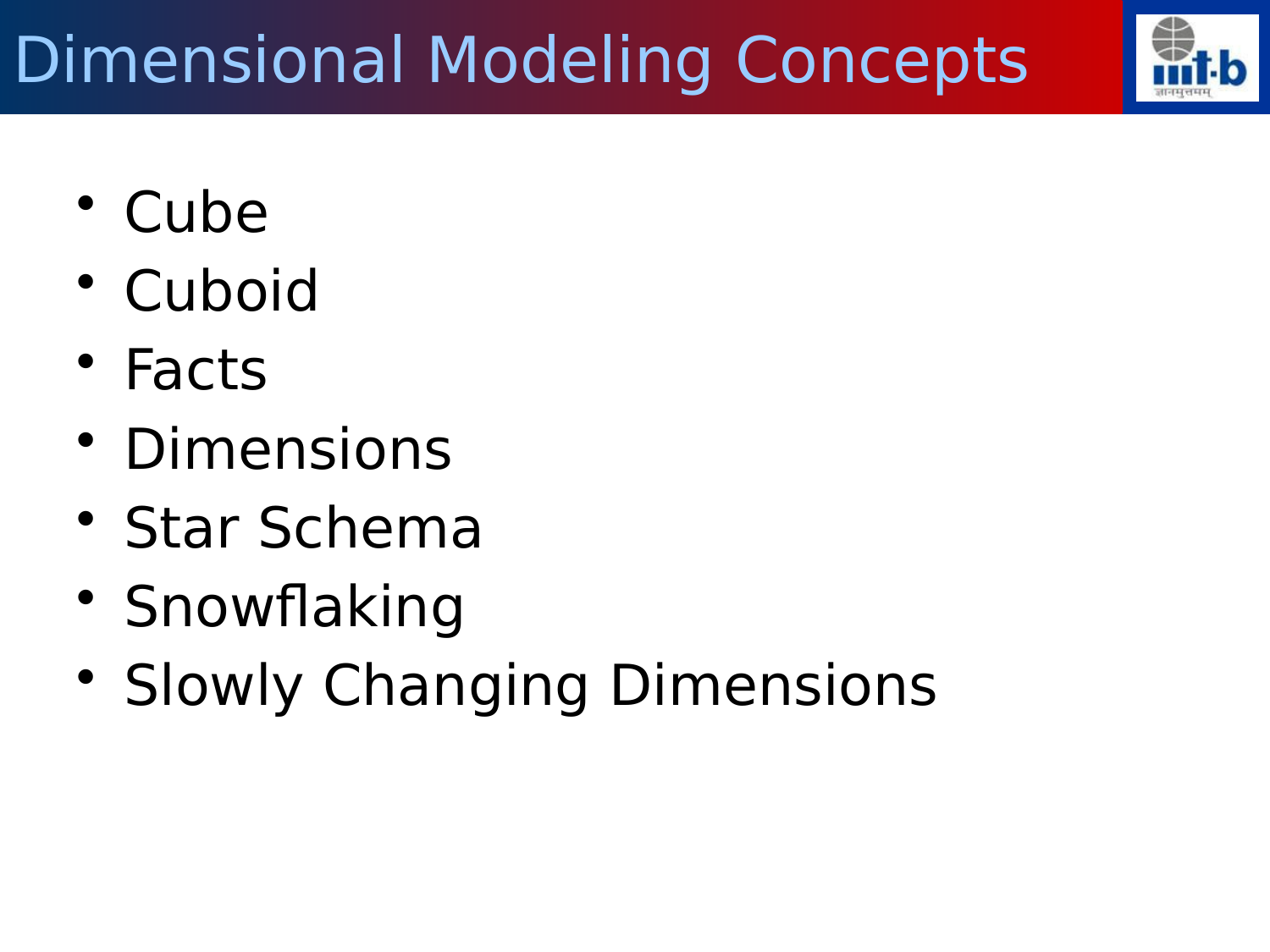

# Dimensional Modeling Concepts
Cube
Cuboid
Facts
Dimensions
Star Schema
Snowflaking
Slowly Changing Dimensions